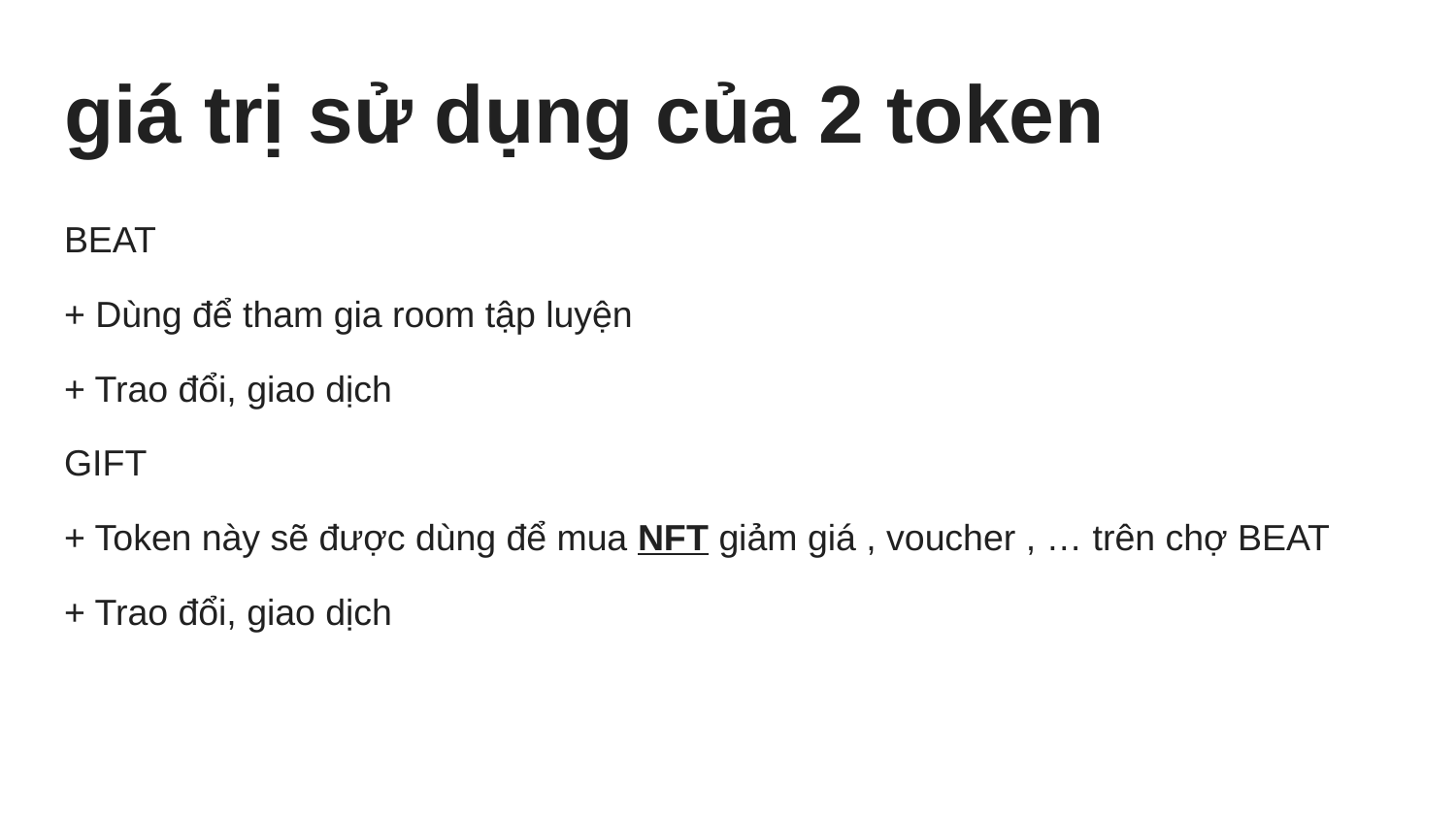

# giá trị sử dụng của 2 token
BEAT
+ Dùng để tham gia room tập luyện
+ Trao đổi, giao dịch
GIFT
+ Token này sẽ được dùng để mua NFT giảm giá , voucher , … trên chợ BEAT
+ Trao đổi, giao dịch